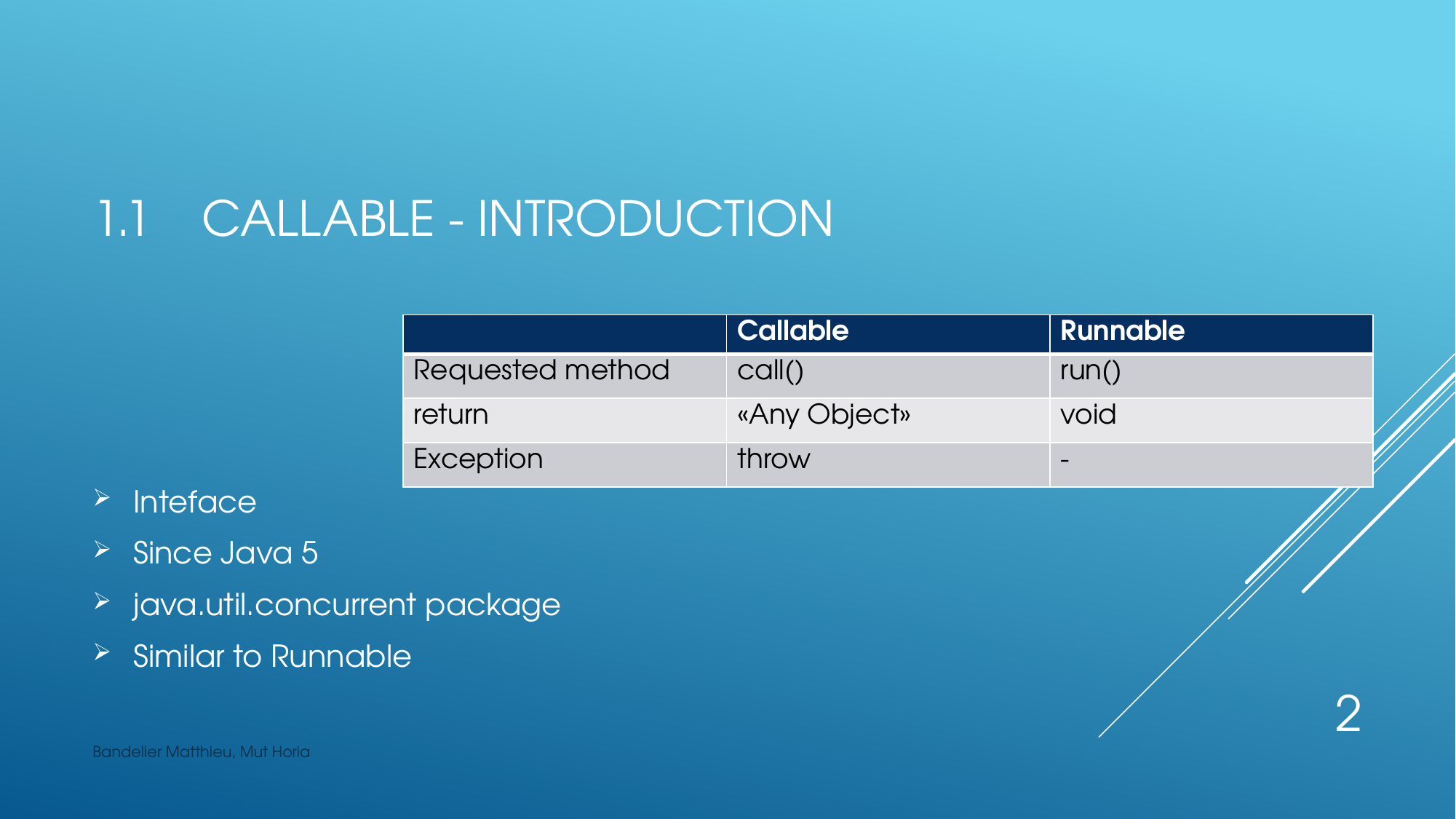

# 1.1	Callable - Introduction
|  | Callable | Runnable |
| --- | --- | --- |
| Requested method | call() | run() |
| return | «Any Object» | void |
| Exception | throw | - |
Inteface
Since Java 5
java.util.concurrent package
Similar to Runnable

2
Bandelier Matthieu, Mut Horia